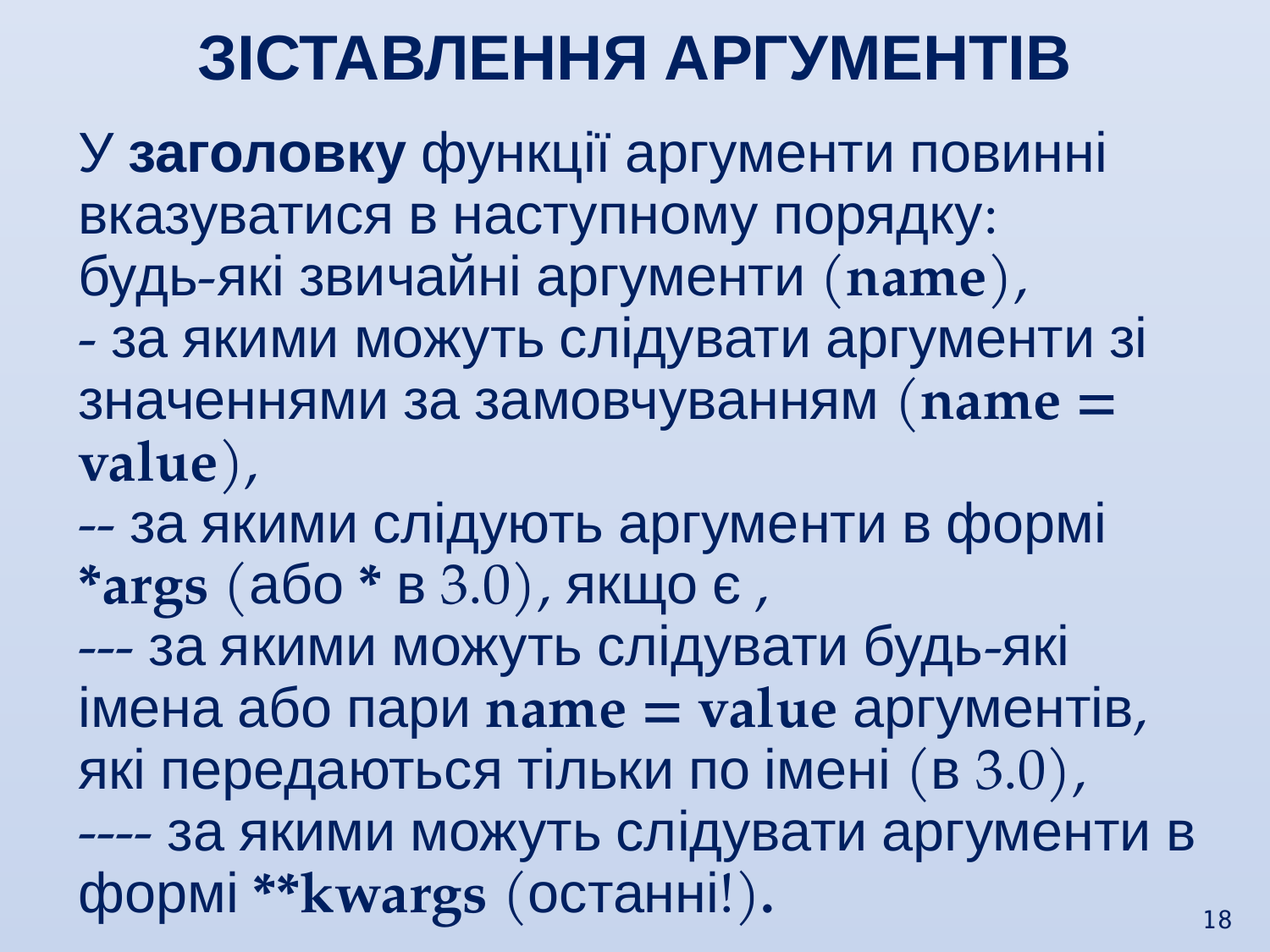

ЗІСТАВЛЕННЯ АРГУМЕНТІВ
У заголовку функції аргументи повинні вказуватися в наступному порядку:
будь-які звичайні аргументи (name),
- за якими можуть слідувати аргументи зі значеннями за замовчуванням (name = value),
-- за якими слідують аргументи в формі *args (або * в 3.0), якщо є ,
--- за якими можуть слідувати будь-які імена або пари name = value аргументів, які передаються тільки по імені (в 3.0),
---- за якими можуть слідувати аргументи в формі **kwargs (останні!).
18